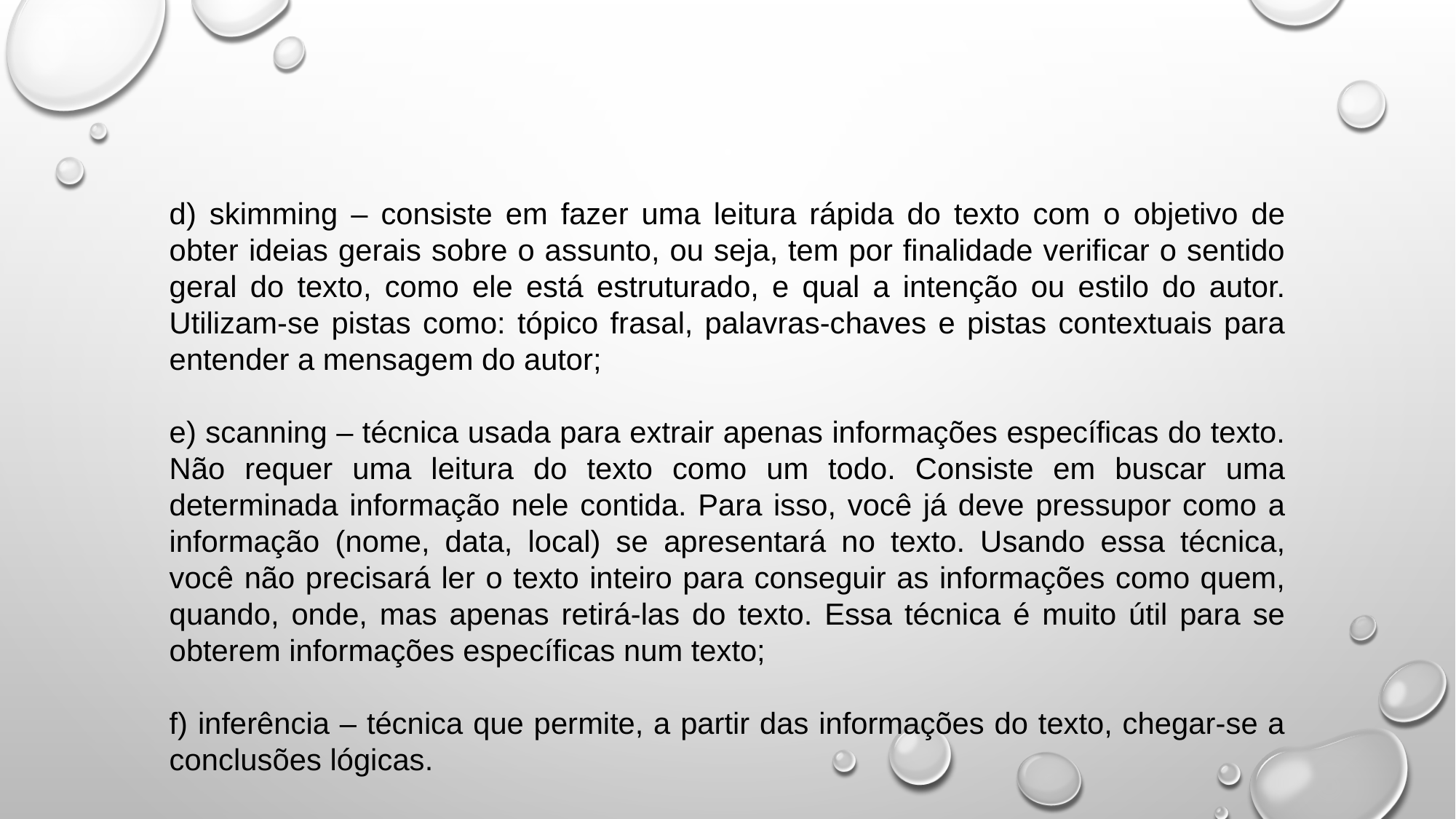

d) skimming – consiste em fazer uma leitura rápida do texto com o objetivo de obter ideias gerais sobre o assunto, ou seja, tem por finalidade verificar o sentido geral do texto, como ele está estruturado, e qual a intenção ou estilo do autor. Utilizam-se pistas como: tópico frasal, palavras-chaves e pistas contextuais para entender a mensagem do autor;

e) scanning – técnica usada para extrair apenas informações específicas do texto. Não requer uma leitura do texto como um todo. Consiste em buscar uma determinada informação nele contida. Para isso, você já deve pressupor como a informação (nome, data, local) se apresentará no texto. Usando essa técnica, você não precisará ler o texto inteiro para conseguir as informações como quem, quando, onde, mas apenas retirá-las do texto. Essa técnica é muito útil para se obterem informações específicas num texto;

f) inferência – técnica que permite, a partir das informações do texto, chegar-se a conclusões lógicas.